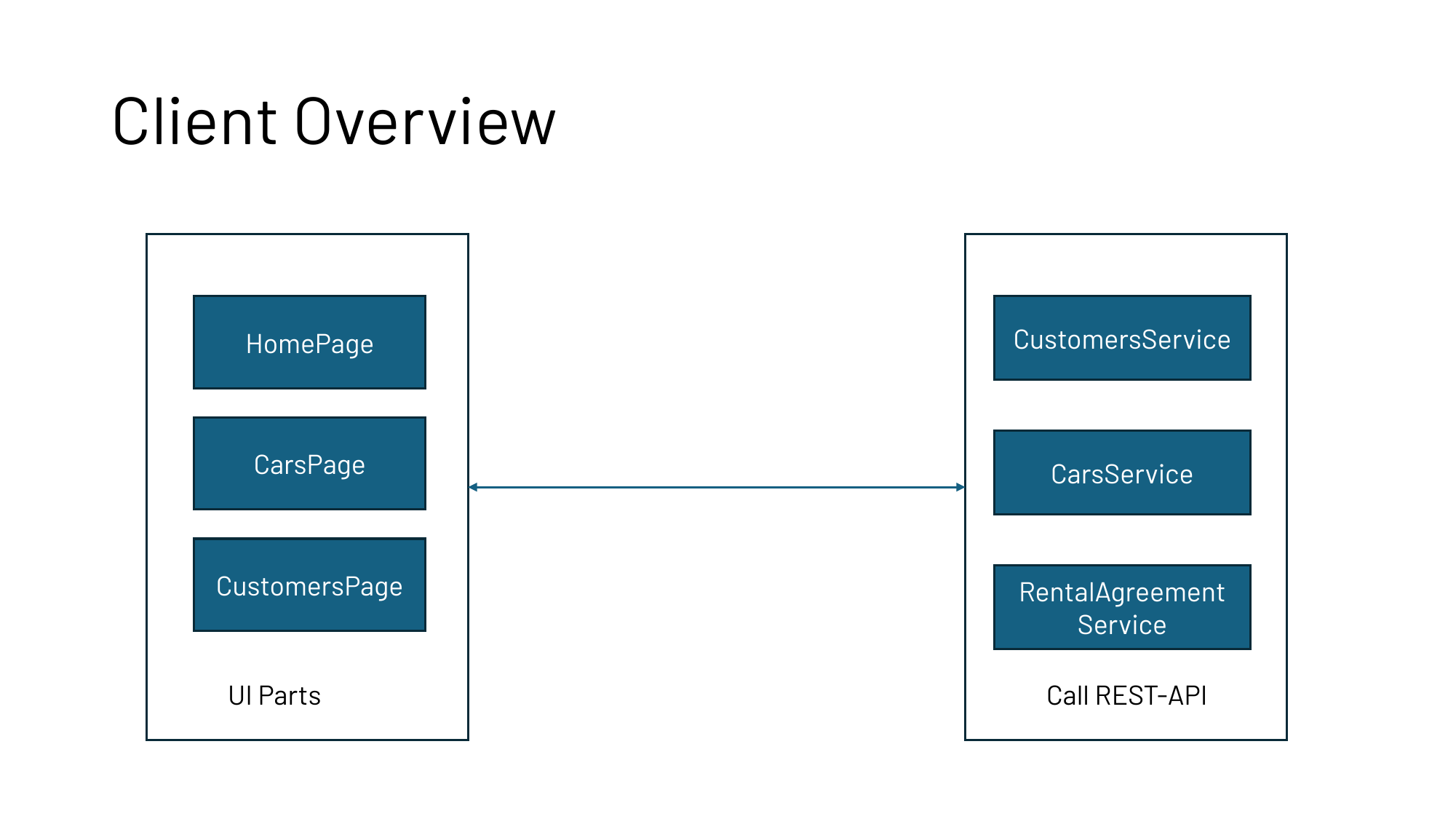

# Client Overview

HomePage
CustomersService
CarsPage
CarsService
CustomersPage
RentalAgreement
Service
UI Parts
Call REST-API